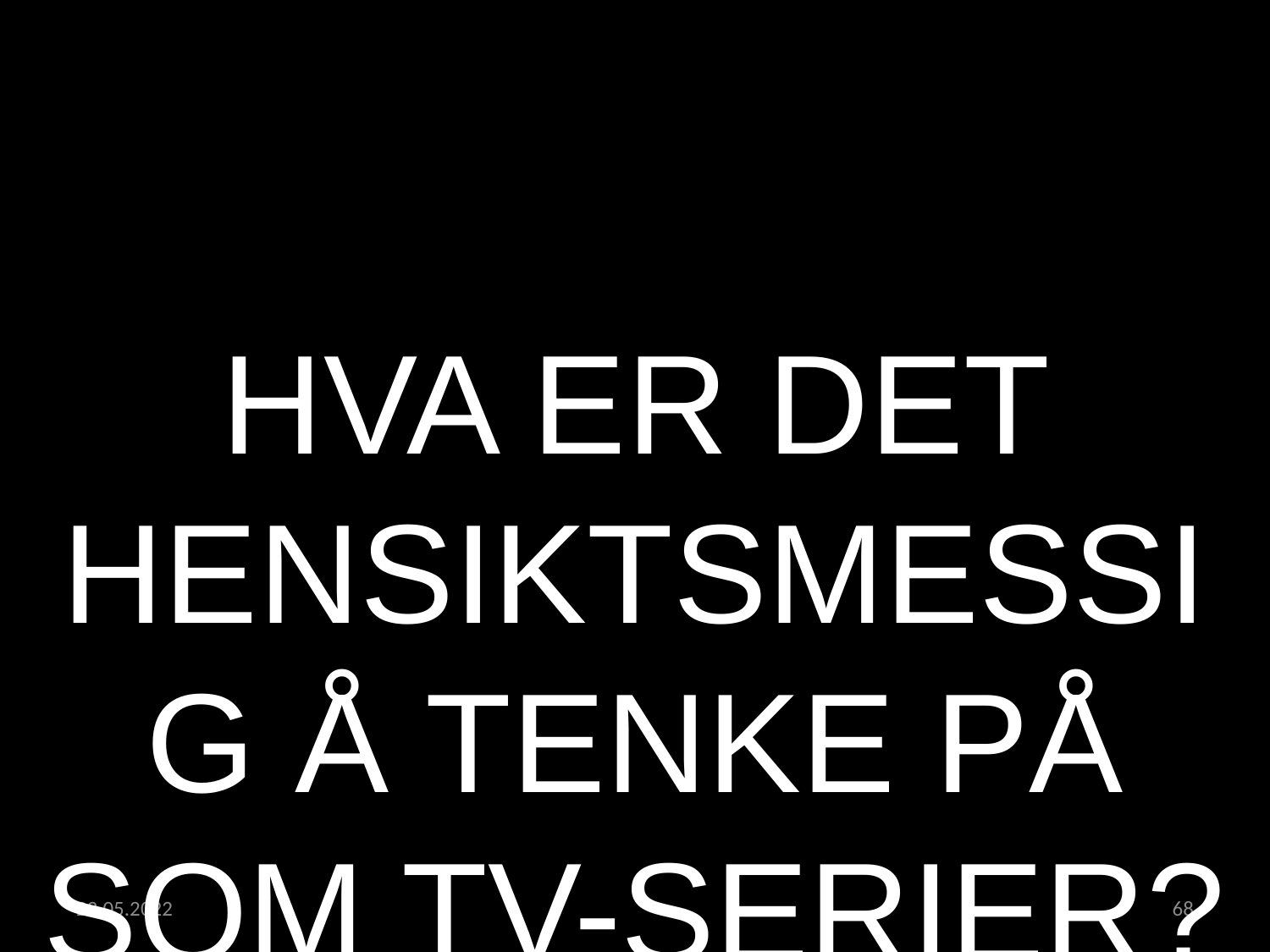

HVA ER DET HENSIKTSMESSIG Å TENKE PÅ SOM TV-SERIER?
23.05.2022
68